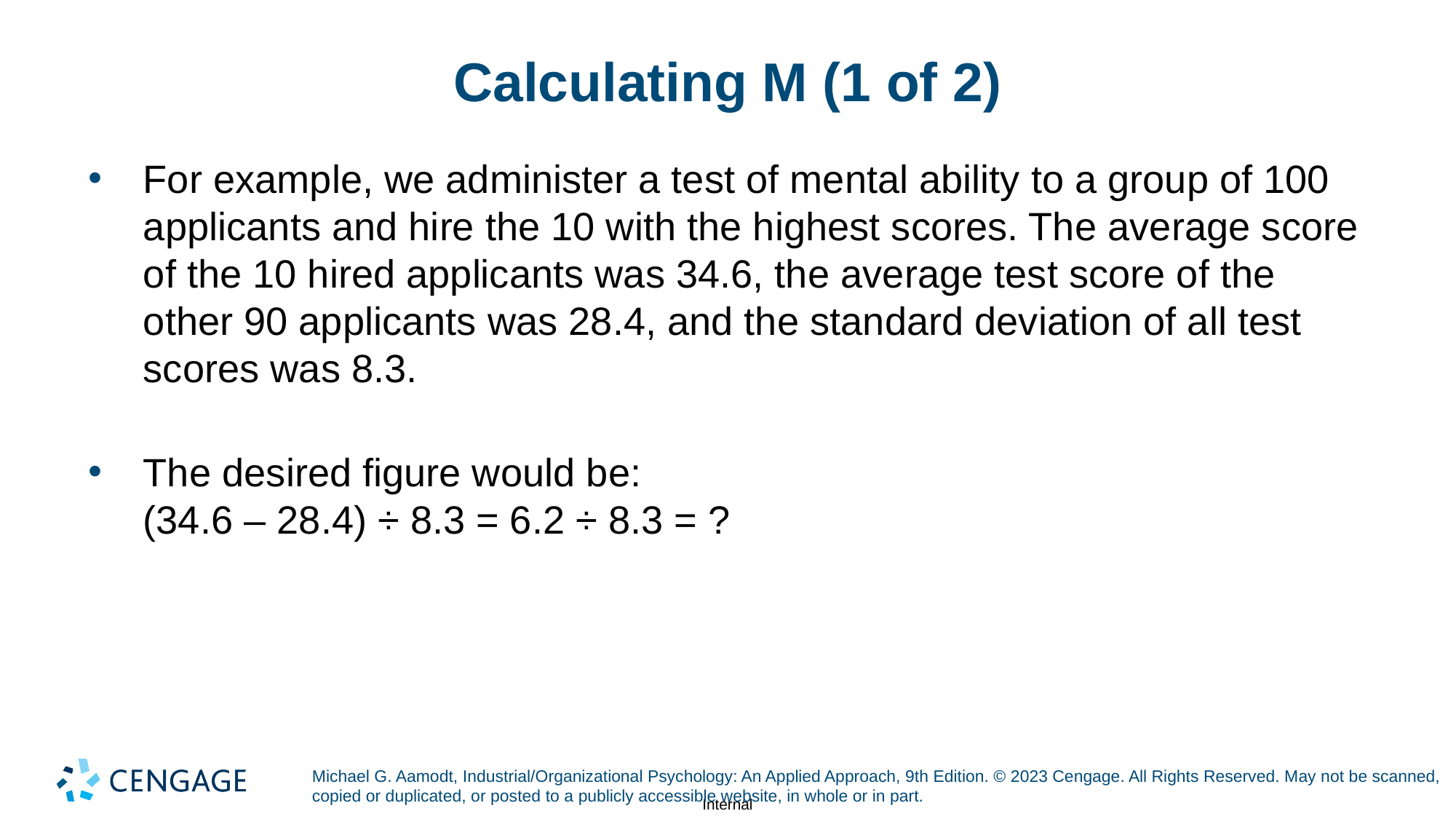

# Calculating M (1 of 2)
For example, we administer a test of mental ability to a group of 100 applicants and hire the 10 with the highest scores. The average score of the 10 hired applicants was 34.6, the average test score of the other 90 applicants was 28.4, and the standard deviation of all test scores was 8.3.
The desired figure would be:
(34.6 – 28.4) ÷ 8.3 = 6.2 ÷ 8.3 = ?